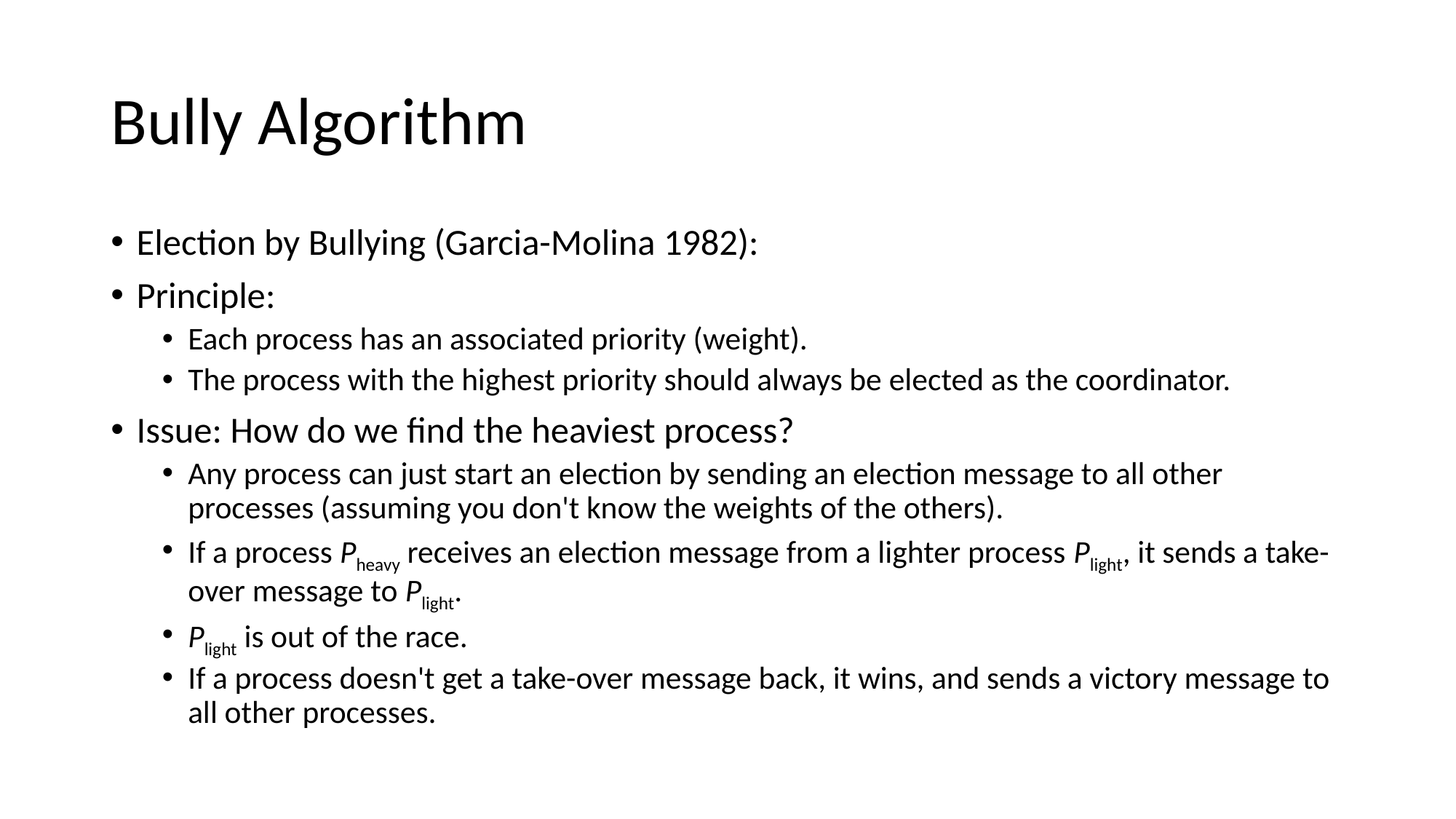

# Bully Algorithm
Election by Bullying (Garcia-Molina 1982):
Principle:
Each process has an associated priority (weight).
The process with the highest priority should always be elected as the coordinator.
Issue: How do we find the heaviest process?
Any process can just start an election by sending an election message to all other processes (assuming you don't know the weights of the others).
If a process Pheavy receives an election message from a lighter process Plight, it sends a take-over message to Plight.
Plight is out of the race.
If a process doesn't get a take-over message back, it wins, and sends a victory message to all other processes.